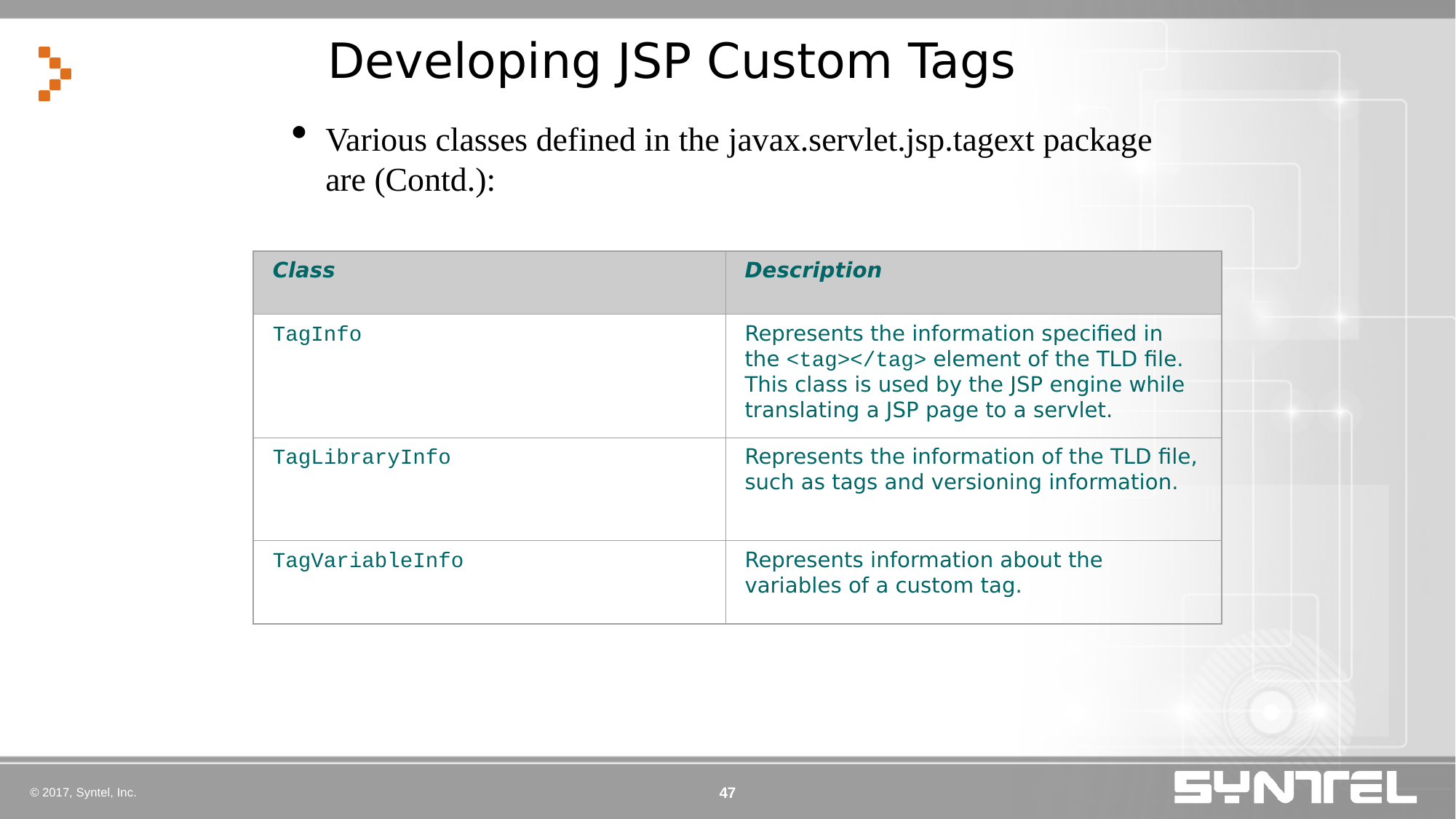

# Developing JSP Custom Tags
Various classes defined in the javax.servlet.jsp.tagext package are (Contd.):

Class

Description

TagInfo

Represents the information specified in the <tag></tag> element of the TLD file. This class is used by the JSP engine while translating a JSP page to a servlet.

TagLibraryInfo

Represents the information of the TLD file, such as tags and versioning information.

TagVariableInfo

Represents information about the variables of a custom tag.